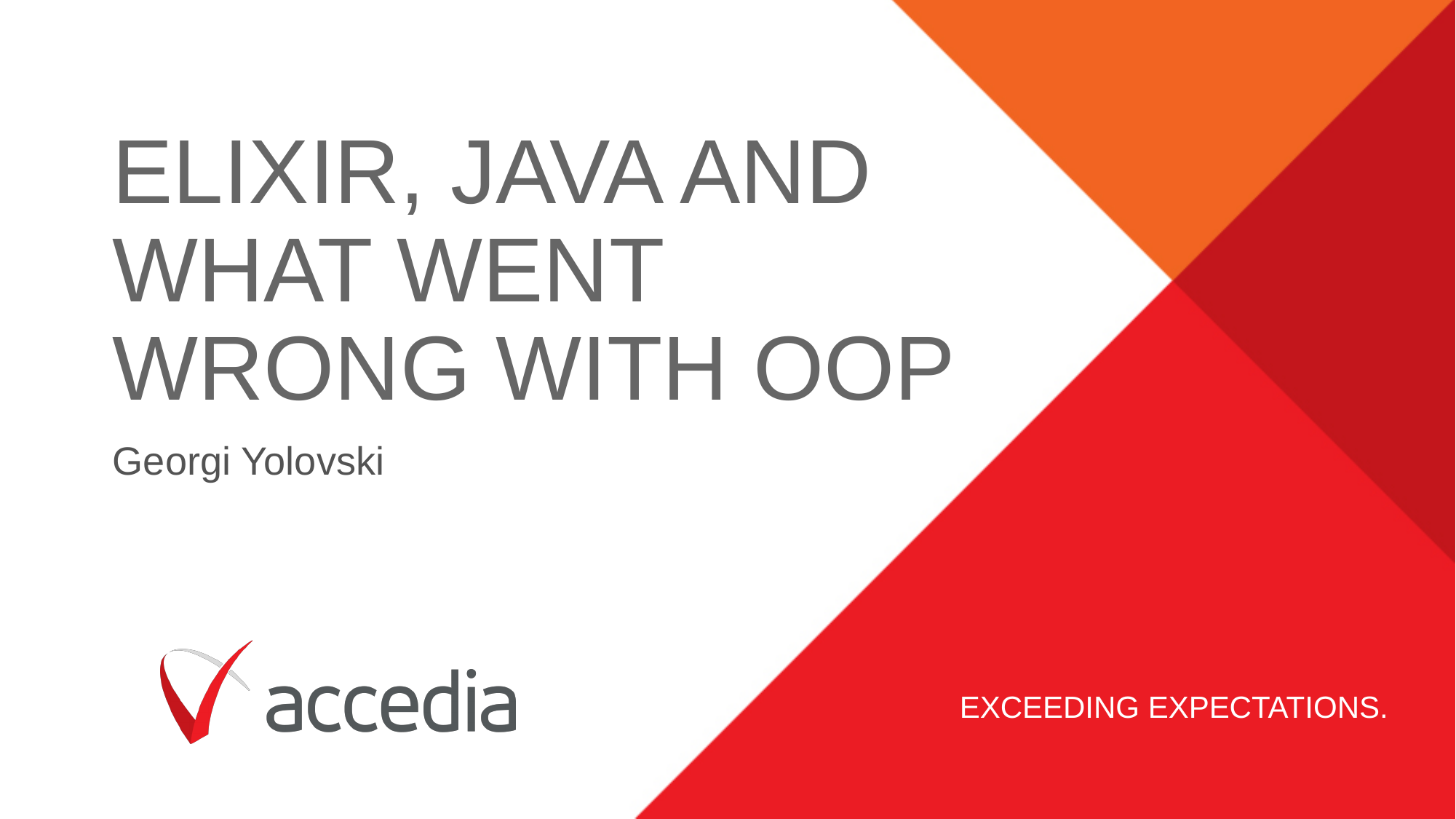

# Elixir, Java and What WenТ Wrong with OOP
Georgi Yolovski